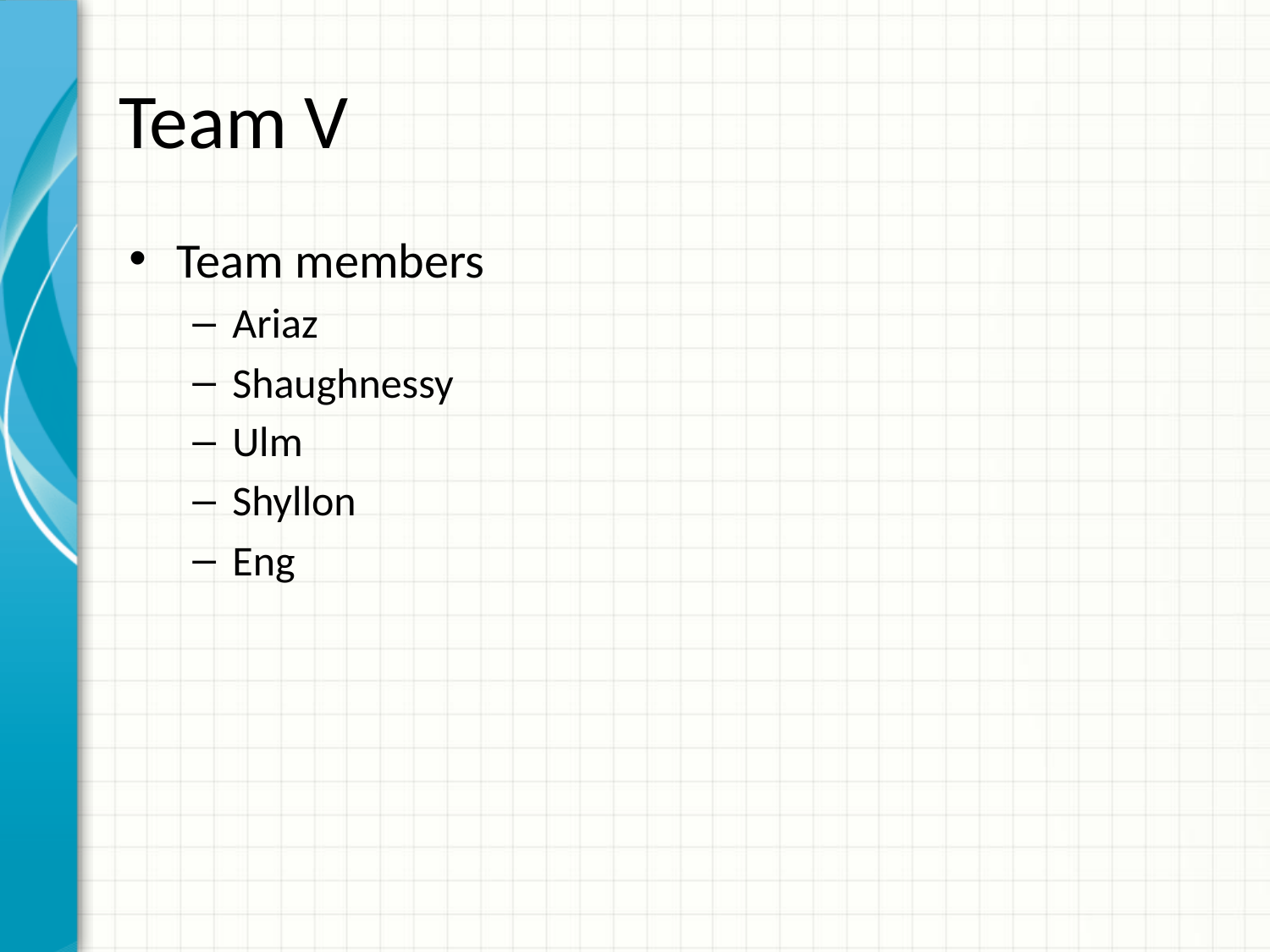

# Team V
Team members
Ariaz
Shaughnessy
Ulm
Shyllon
Eng